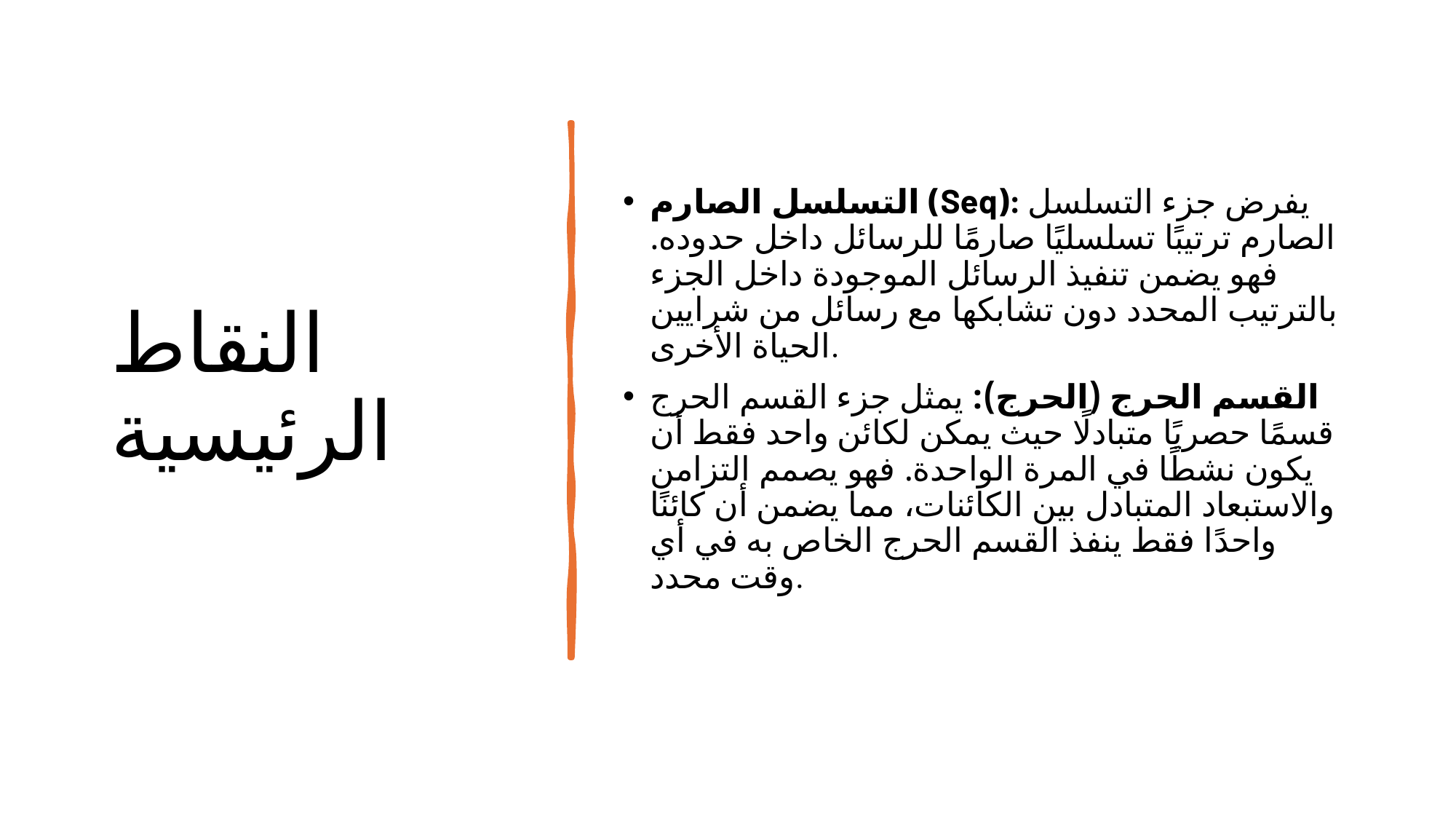

# النقاط الرئيسية
التسلسل الصارم (Seq): يفرض جزء التسلسل الصارم ترتيبًا تسلسليًا صارمًا للرسائل داخل حدوده. فهو يضمن تنفيذ الرسائل الموجودة داخل الجزء بالترتيب المحدد دون تشابكها مع رسائل من شرايين الحياة الأخرى.
القسم الحرج (الحرج): يمثل جزء القسم الحرج قسمًا حصريًا متبادلًا حيث يمكن لكائن واحد فقط أن يكون نشطًا في المرة الواحدة. فهو يصمم التزامن والاستبعاد المتبادل بين الكائنات، مما يضمن أن كائنًا واحدًا فقط ينفذ القسم الحرج الخاص به في أي وقت محدد.